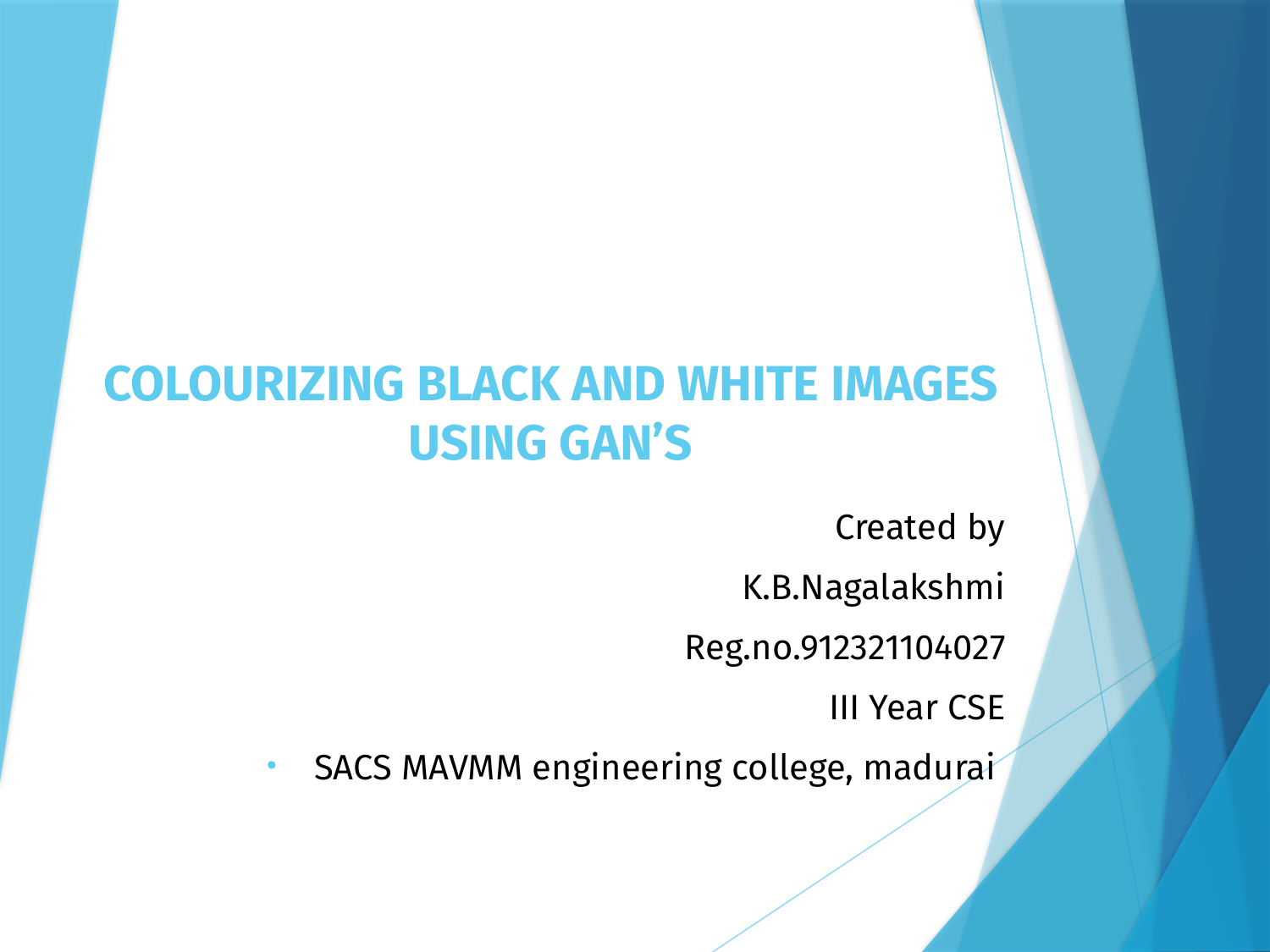

# COLOURIZING BLACK AND WHITE IMAGES USING GAN’S
Created by
K.B.Nagalakshmi
Reg.no.912321104027
III Year CSE
SACS MAVMM engineering college, madurai